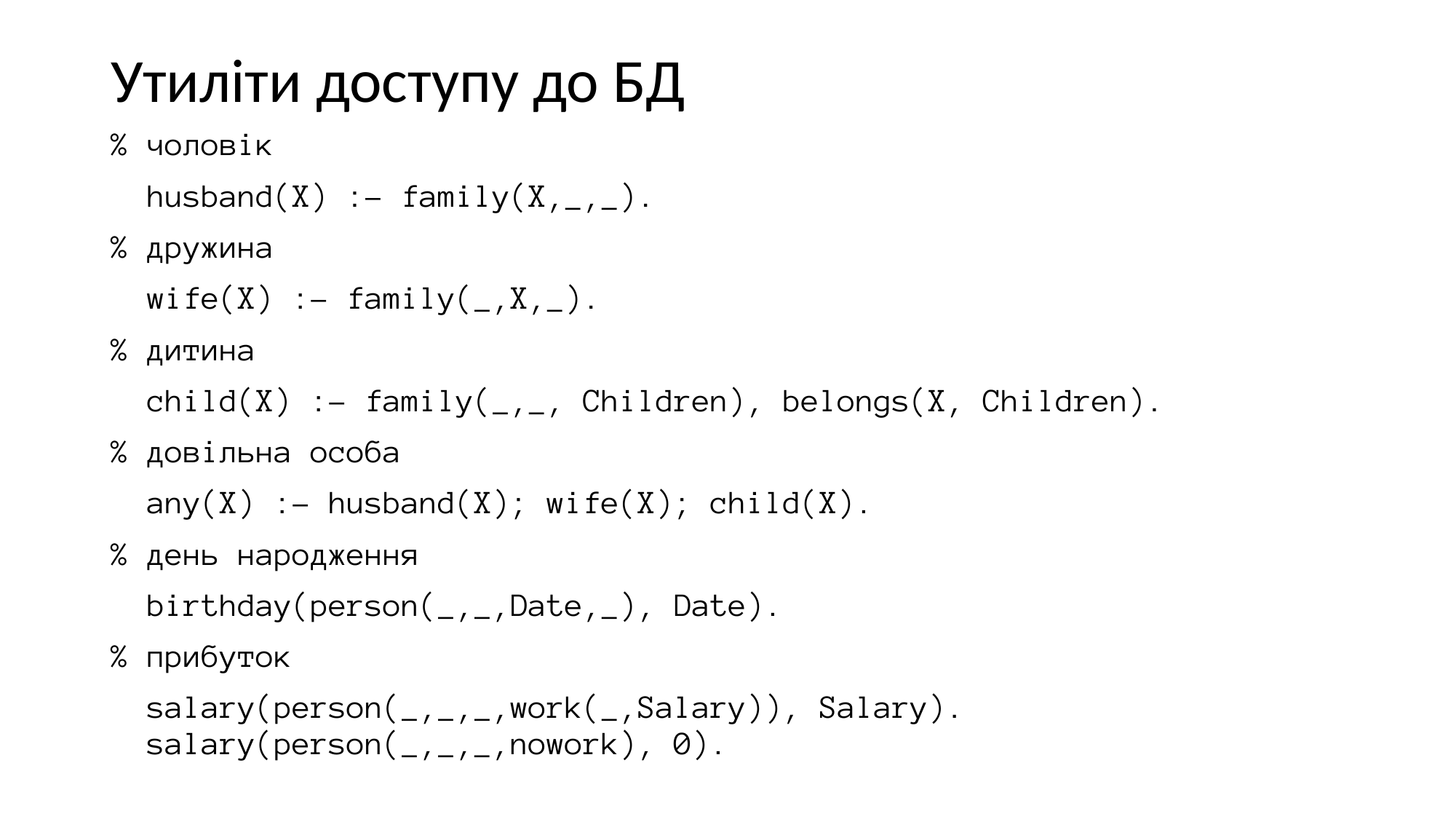

# Утиліти доступу до БД
% чоловік
  husband(X) :- family(X,_,_).
% дружина
  wife(X) :- family(_,X,_).
% дитина
  child(X) :- family(_,_, Children), belongs(X, Children).
% довільна особа
  any(X) :- husband(X); wife(X); child(X).
% день народження
  birthday(person(_,_,Date,_), Date).
% прибуток
  salary(person(_,_,_,work(_,Salary)), Salary).
  salary(person(_,_,_,nowork), 0).